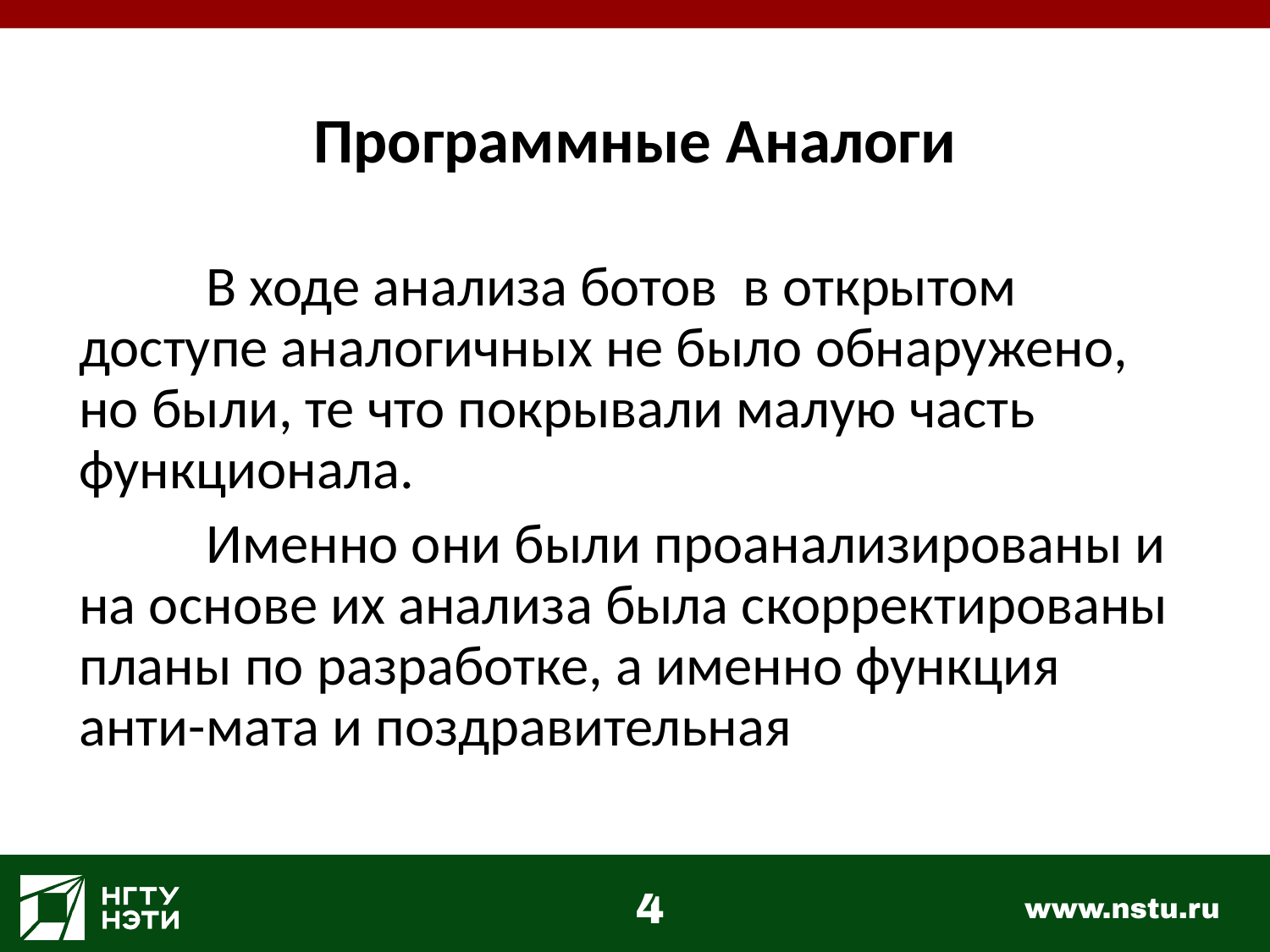

# Программные Аналоги
	В ходе анализа ботов  в открытом доступе аналогичных не было обнаружено, но были, те что покрывали малую часть функционала.
	Именно они были проанализированы и на основе их анализа была скорректированы планы по разработке, а именно функция анти-мата и поздравительная
4